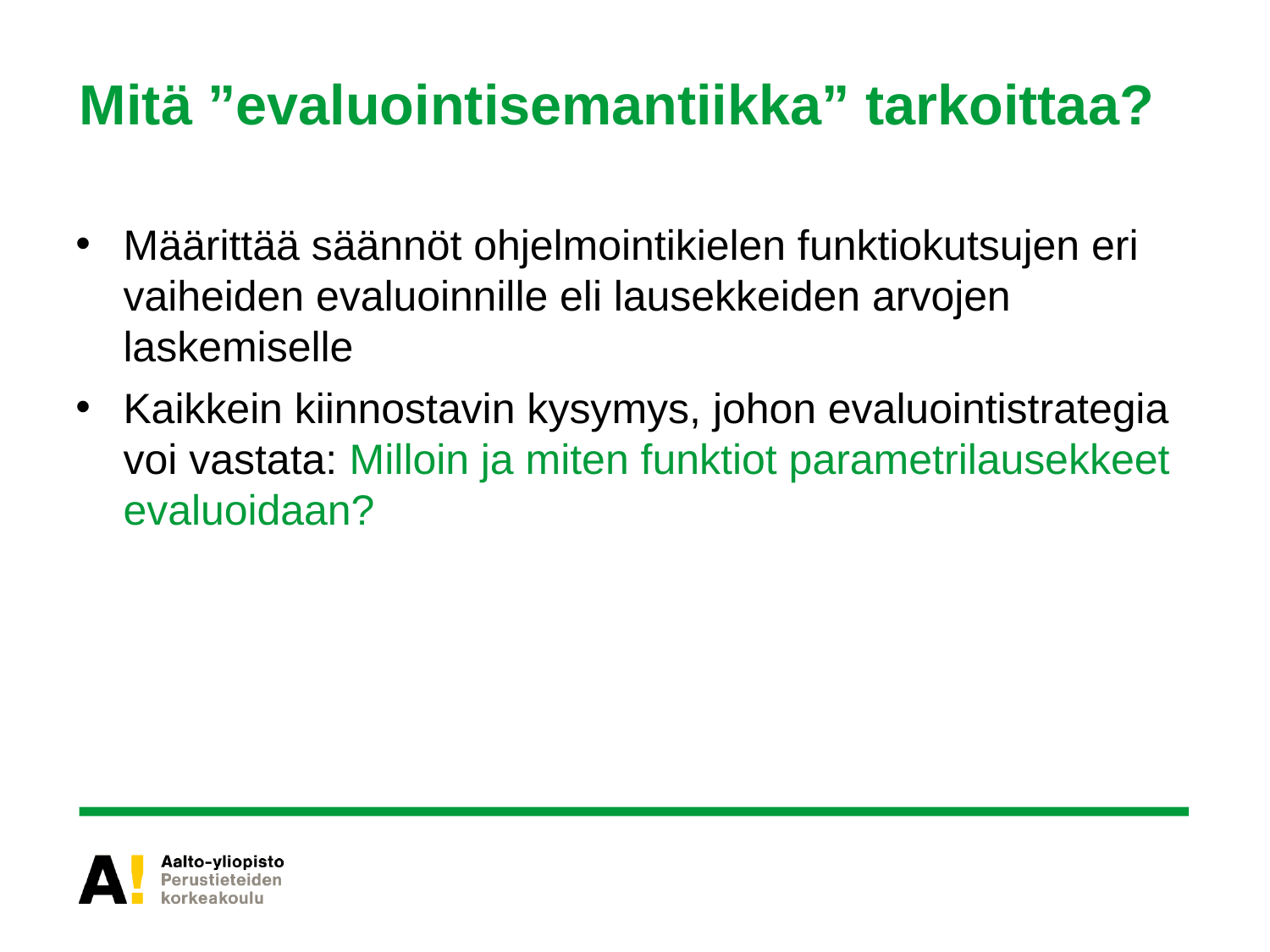

# Mitä ”evaluointisemantiikka” tarkoittaa?
Määrittää säännöt ohjelmointikielen funktiokutsujen eri vaiheiden evaluoinnille eli lausekkeiden arvojen laskemiselle
Kaikkein kiinnostavin kysymys, johon evaluointistrategia voi vastata: Milloin ja miten funktiot parametrilausekkeet evaluoidaan?